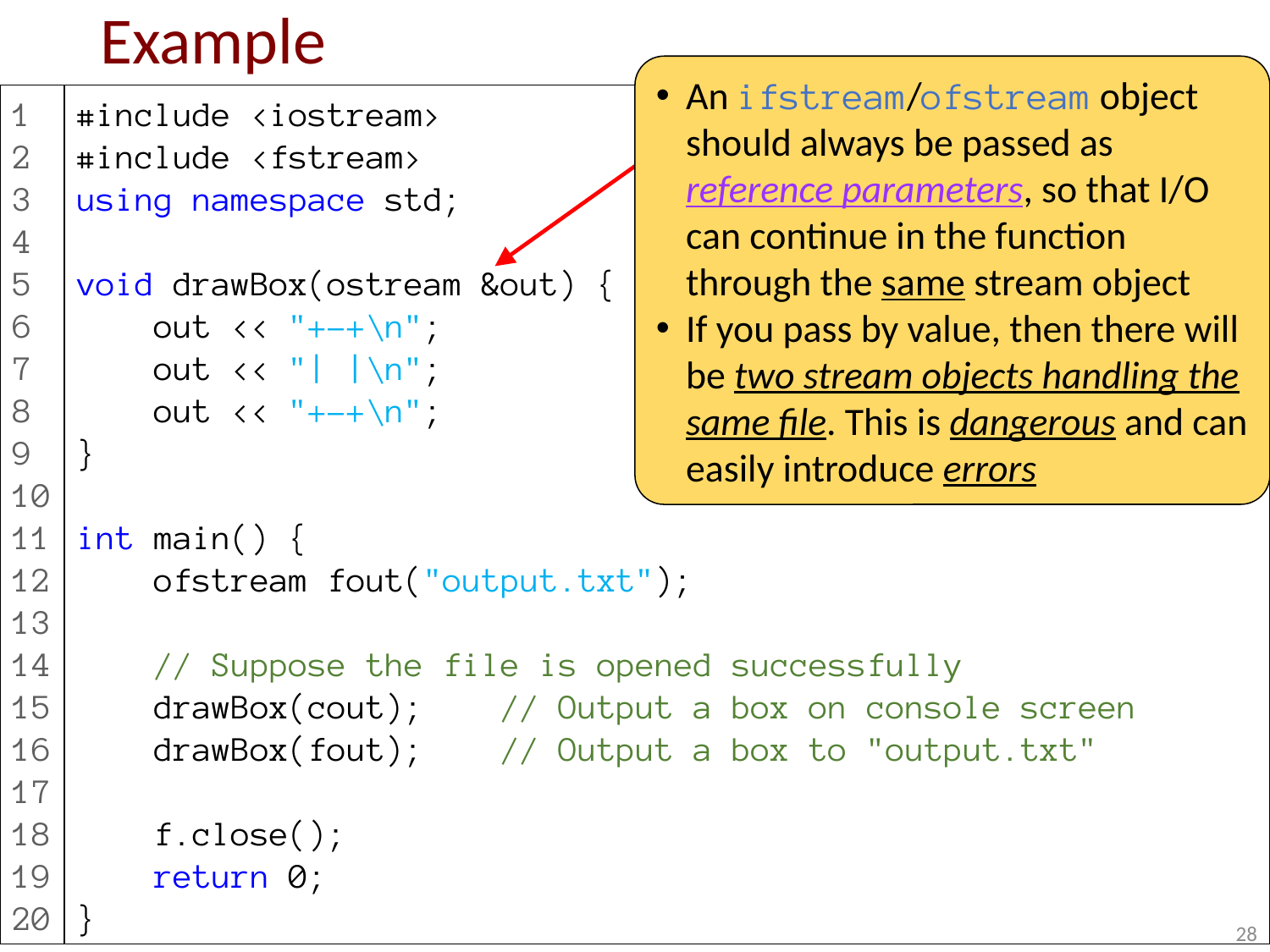

# Example
An ifstream/ofstream object should always be passed as reference parameters, so that I/O can continue in the function through the same stream object
If you pass by value, then there will be two stream objects handling the same file. This is dangerous and can easily introduce errors
1
2
3
4
5
6
7
8
9
10
11
12
13
14
15
16
17
18
19
20
#include <iostream>
#include <fstream>
using namespace std;

void drawBox(ostream &out) {
    out << "+-+\n";
    out << "| |\n";
    out << "+-+\n";
}

int main() {
    ofstream fout("output.txt");

    // Suppose the file is opened successfully
    drawBox(cout);    // Output a box on console screen
    drawBox(fout);    // Output a box to "output.txt"

    f.close();
    return 0;
}
28